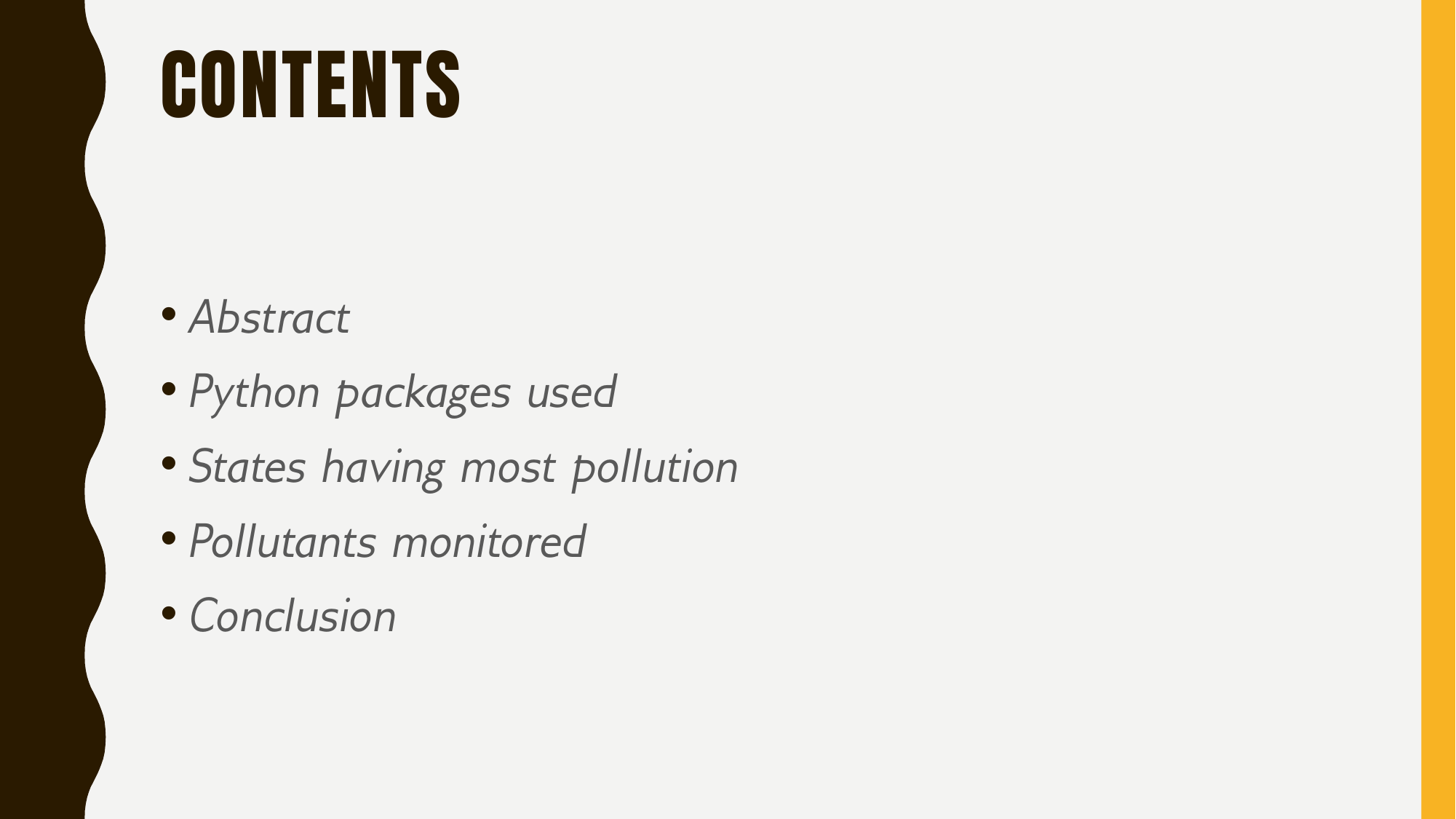

# CONtents
Abstract
Python packages used
States having most pollution
Pollutants monitored
Conclusion